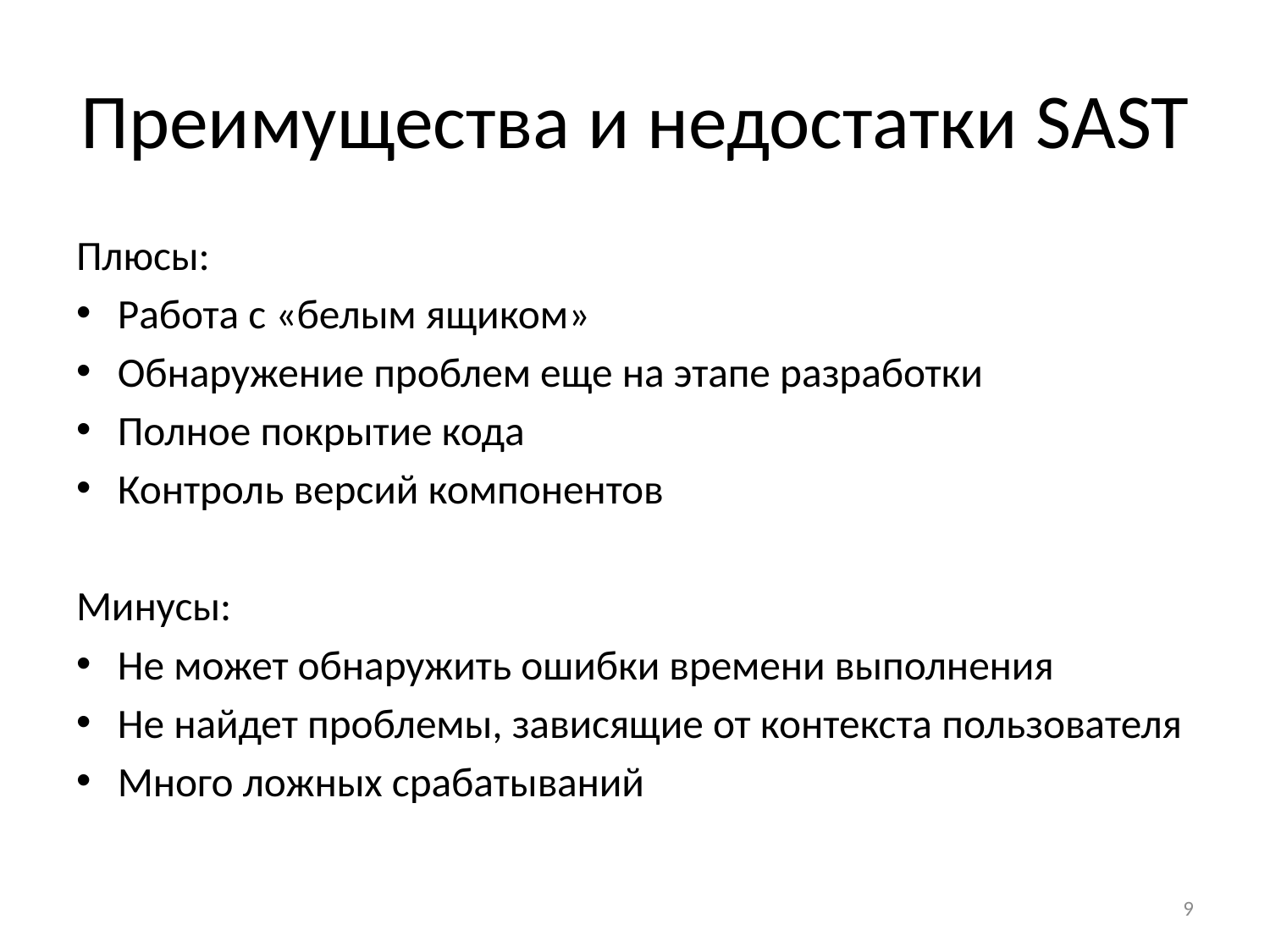

# Преимущества и недостатки SAST
Плюсы:
Работа с «белым ящиком»
Обнаружение проблем еще на этапе разработки
Полное покрытие кода
Контроль версий компонентов

Минусы:
Не может обнаружить ошибки времени выполнения
Не найдет проблемы, зависящие от контекста пользователя
Много ложных срабатываний
9